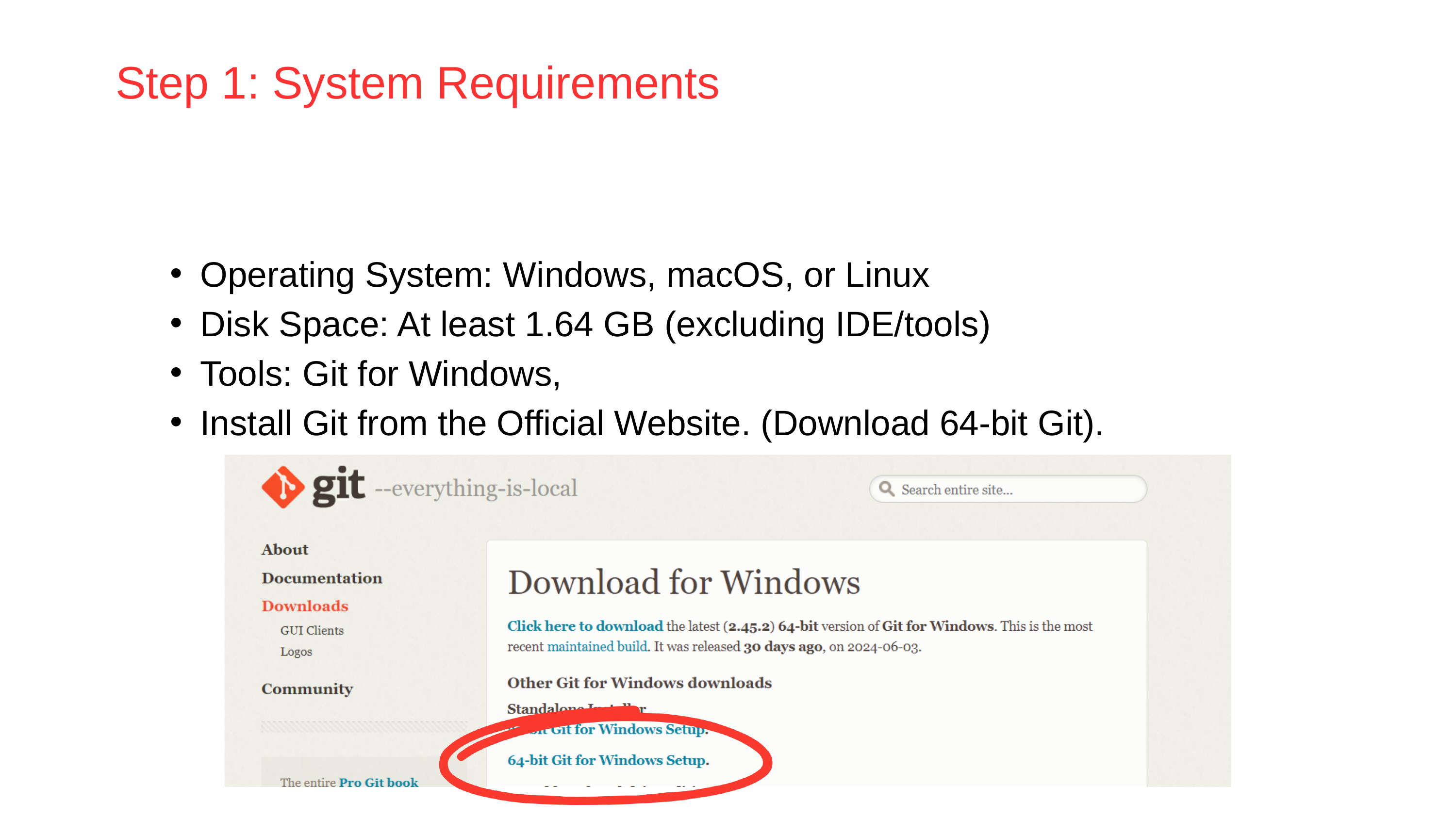

Step 1: System Requirements
Operating System: Windows, macOS, or Linux
Disk Space: At least 1.64 GB (excluding IDE/tools)
Tools: Git for Windows,
Install Git from the Official Website. (Download 64-bit Git).